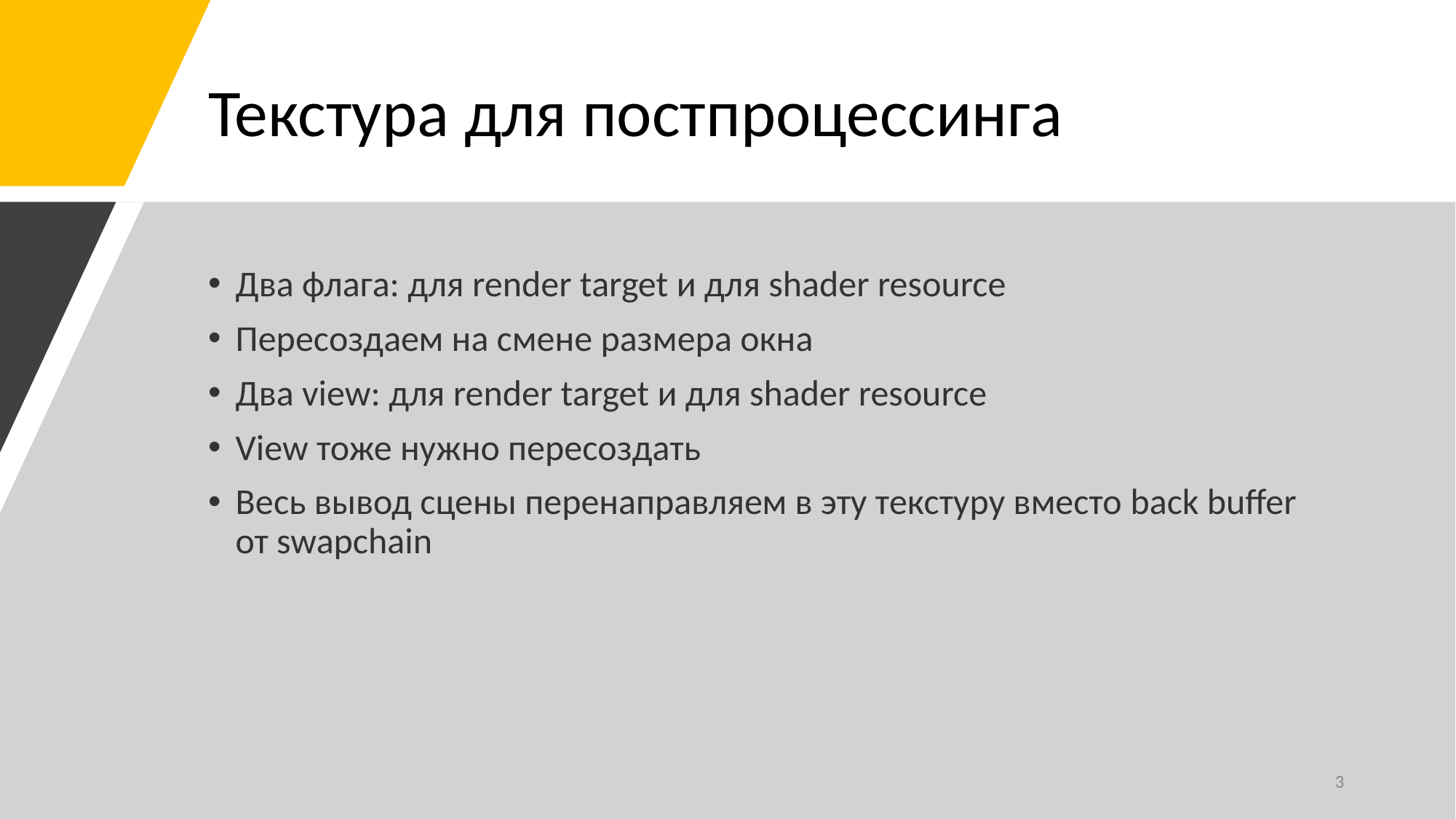

# Текстура для постпроцессинга

Два флага: для render target и для shader resource
Пересоздаем на смене размера окна
Два view: для render target и для shader resource
View тоже нужно пересоздать
Весь вывод сцены перенаправляем в эту текстуру вместо back buffer от swapchain
3